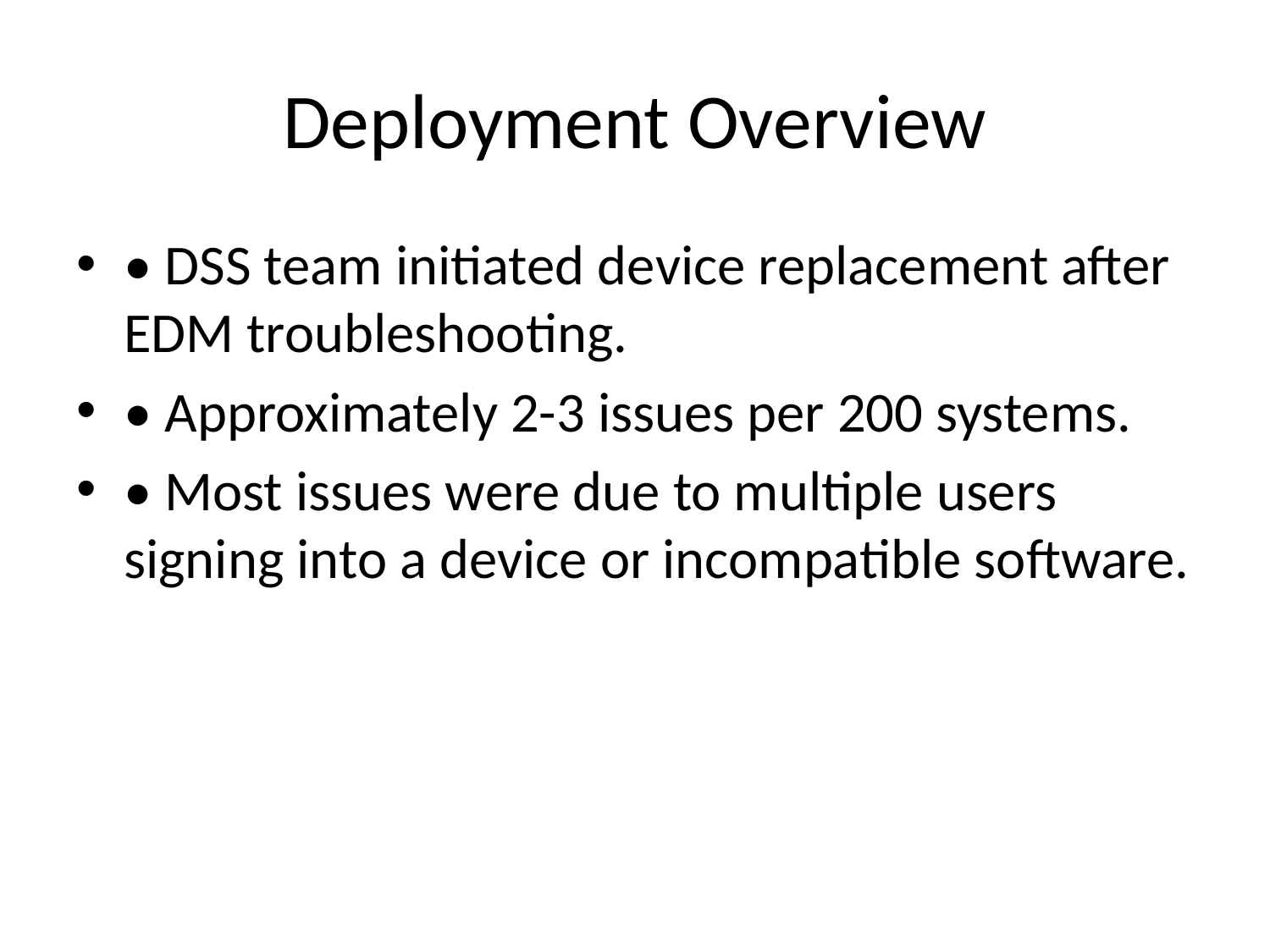

# Deployment Overview
• DSS team initiated device replacement after EDM troubleshooting.
• Approximately 2-3 issues per 200 systems.
• Most issues were due to multiple users signing into a device or incompatible software.